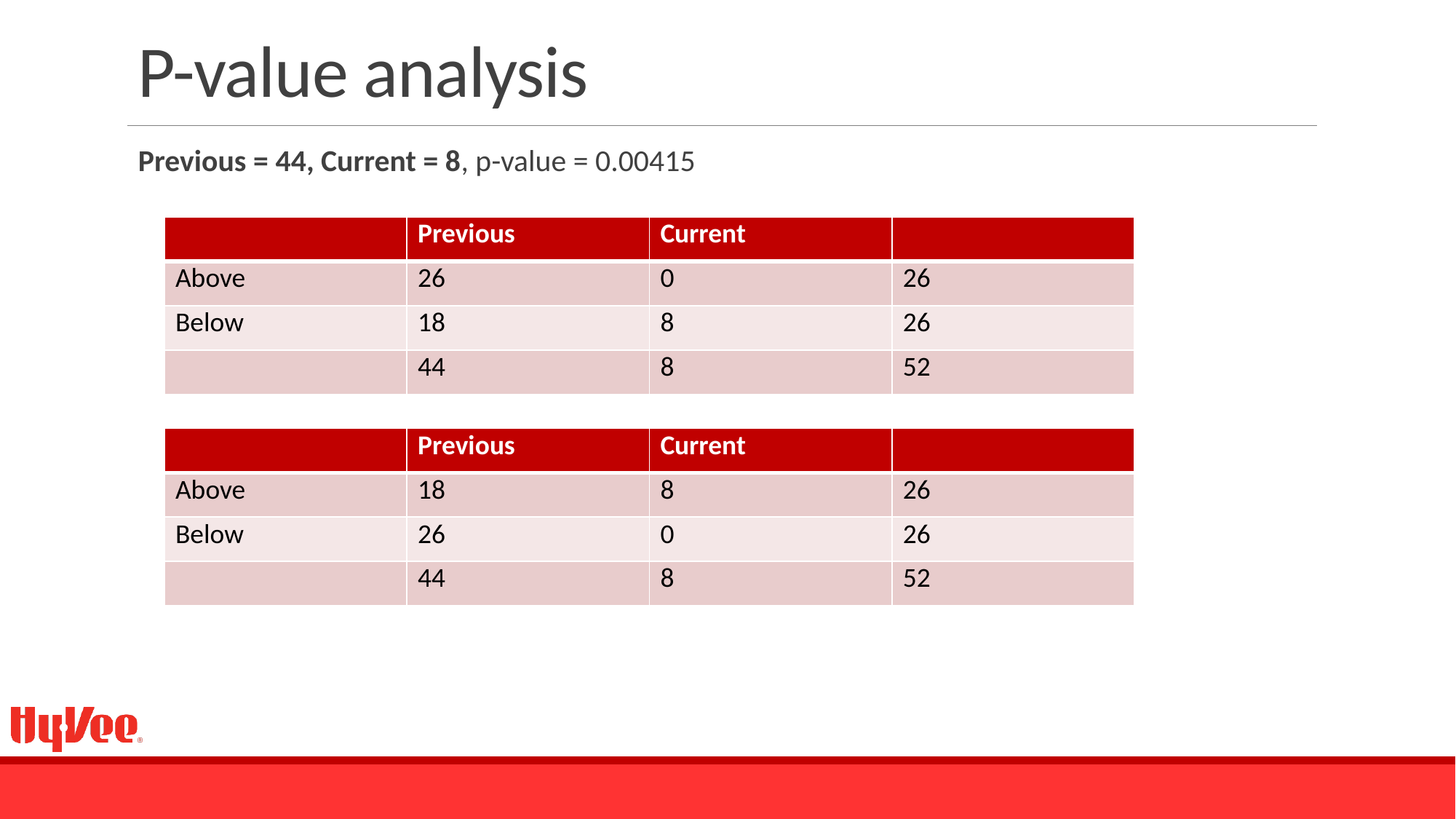

# P-value analysis
Previous = 44, Current = 8, p-value = 0.00415

|  | Previous | Current |  |
| --- | --- | --- | --- |
| Above | 26 | 0 | 26 |
| Below | 18 | 8 | 26 |
|  | 44 | 8 | 52 |
|  | Previous | Current |  |
| --- | --- | --- | --- |
| Above | 18 | 8 | 26 |
| Below | 26 | 0 | 26 |
|  | 44 | 8 | 52 |